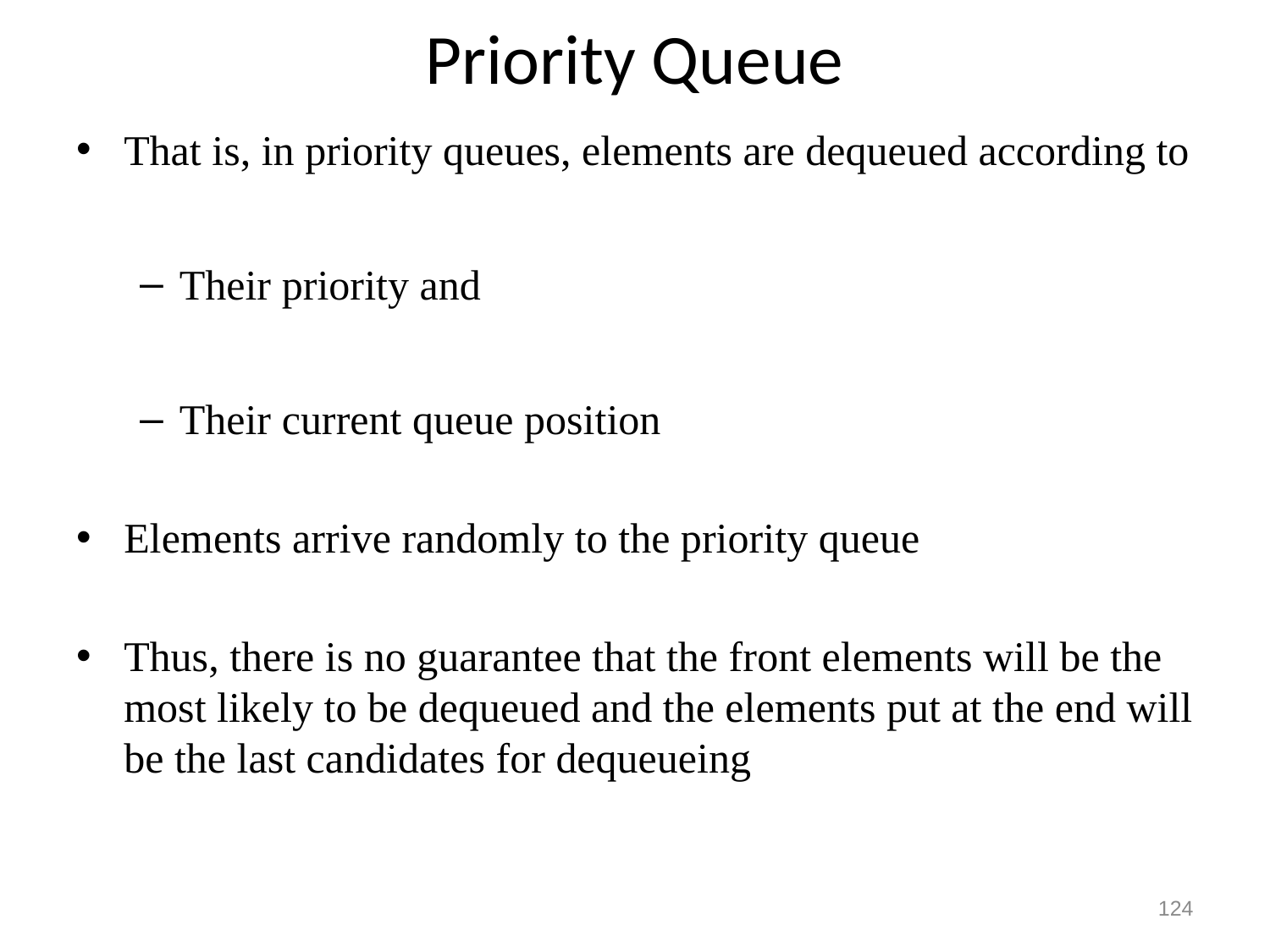

# Priority Queue
That is, in priority queues, elements are dequeued according to

Their priority and

Their current queue position

Elements arrive randomly to the priority queue

Thus, there is no guarantee that the front elements will be the most likely to be dequeued and the elements put at the end will be the last candidates for dequeueing

124